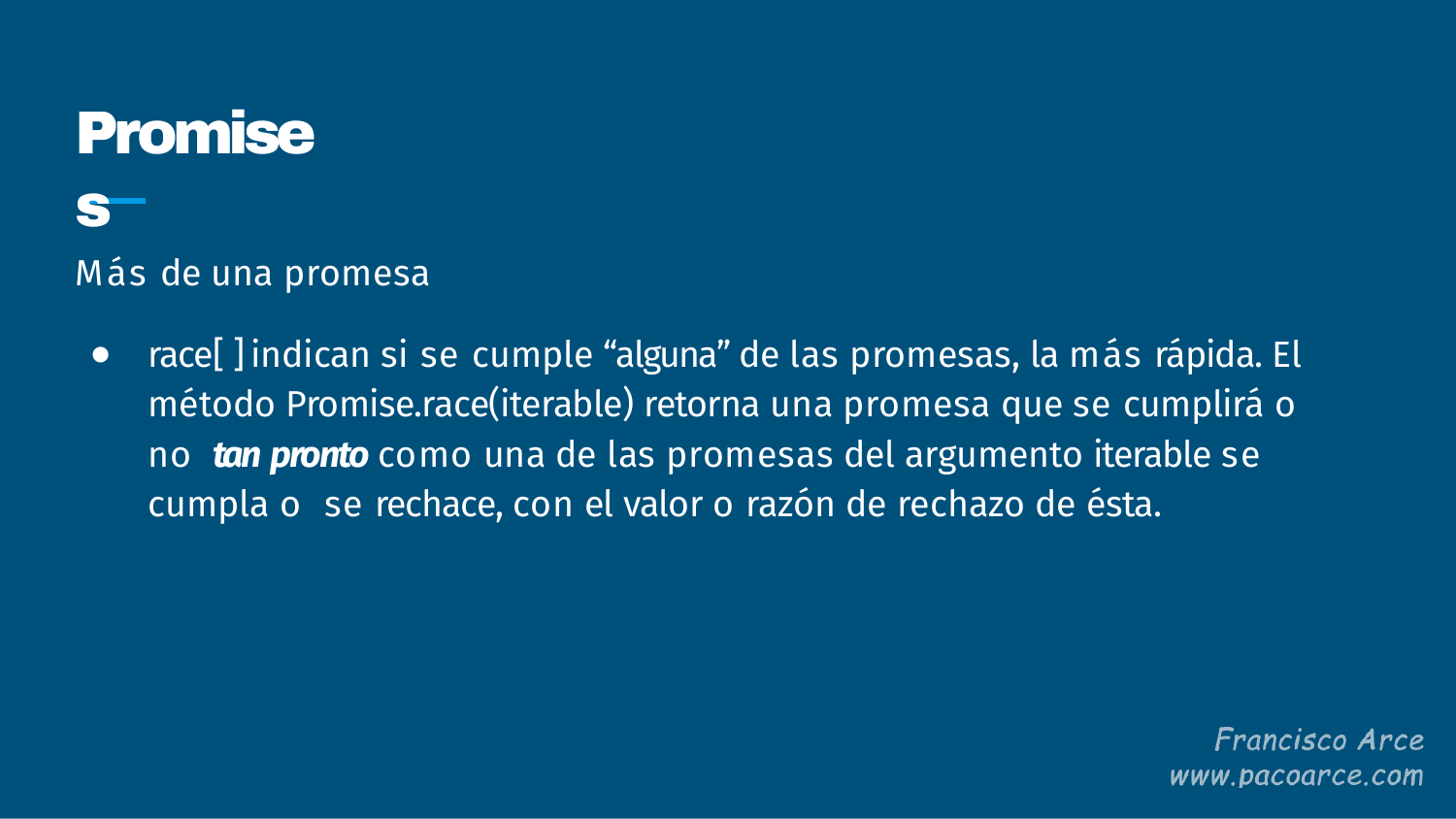

# Promises

Más de una promesa
race[ ] indican si se cumple “alguna” de las promesas, la más rápida. El  método Promise.race(iterable) retorna una promesa que se cumplirá o no  tan pronto como una de las promesas del argumento iterable se cumpla o  se rechace, con el valor o razón de rechazo de ésta.